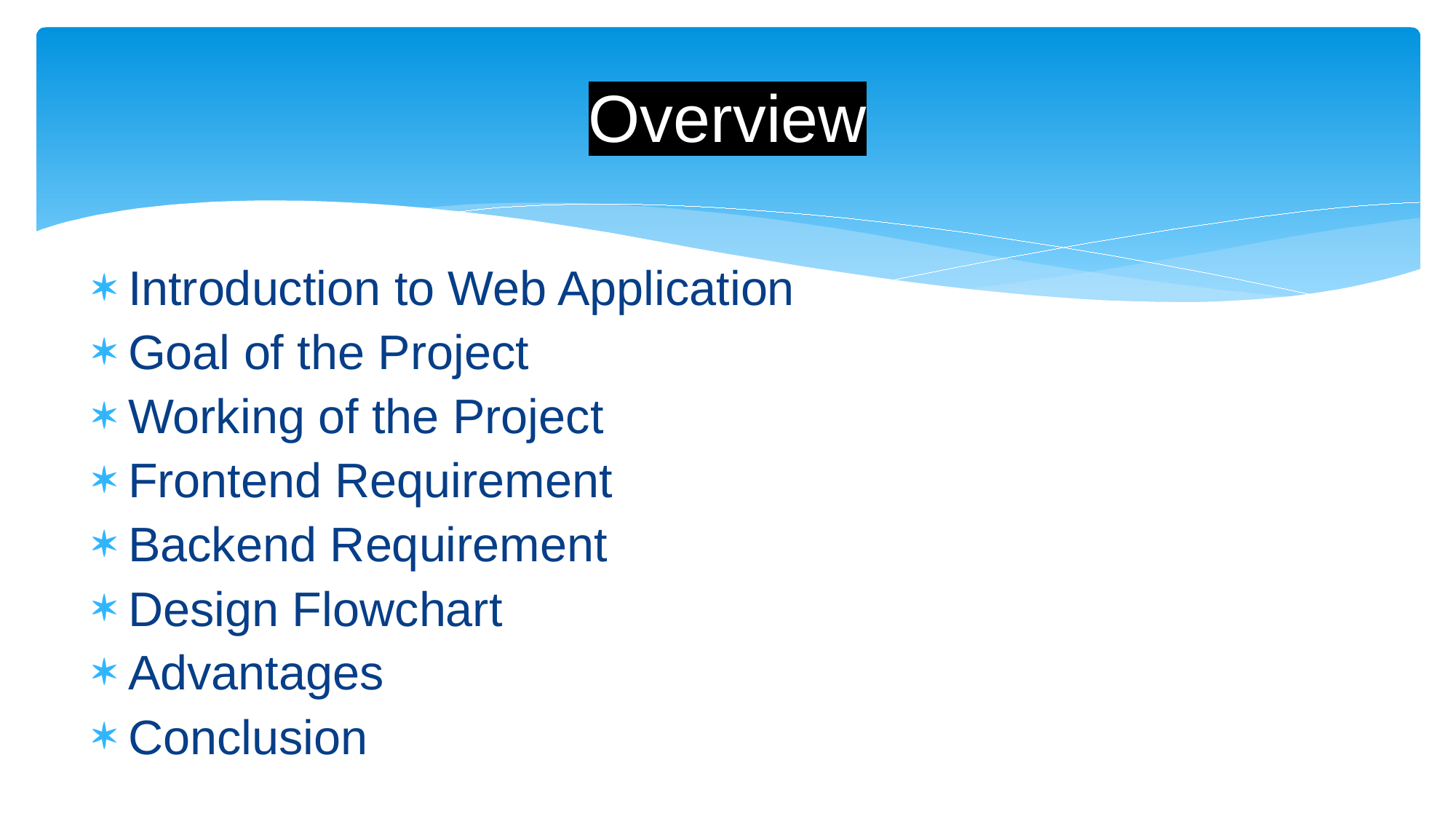

# Overview
Introduction to Web Application
Goal of the Project
Working of the Project
Frontend Requirement
Backend Requirement
Design Flowchart
Advantages
Conclusion